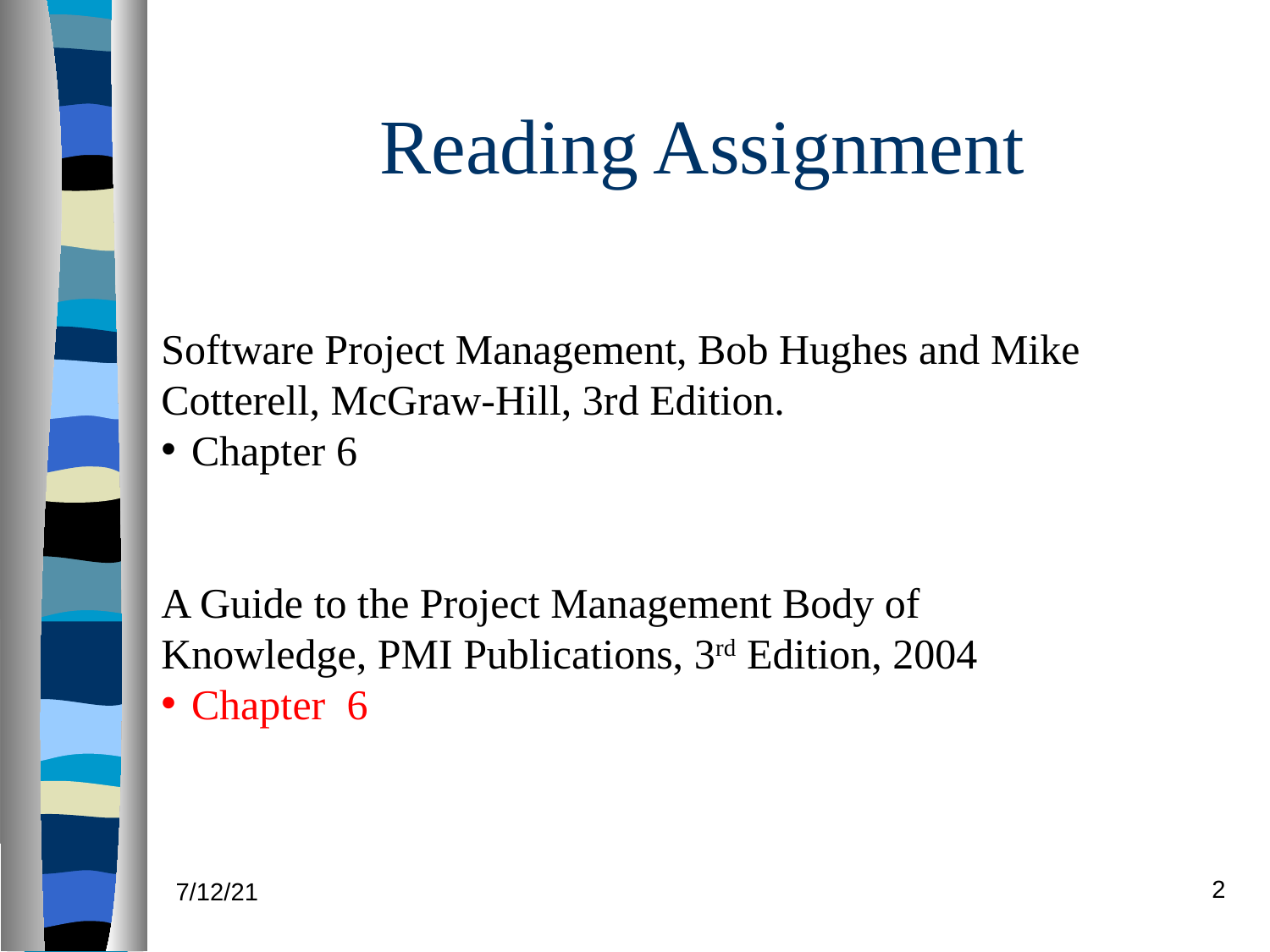

# Reading Assignment
Software Project Management, Bob Hughes and Mike Cotterell, McGraw-Hill, 3rd Edition.
Chapter 6

A Guide to the Project Management Body of Knowledge, PMI Publications, 3rd Edition, 2004
Chapter  6

2
7/12/21